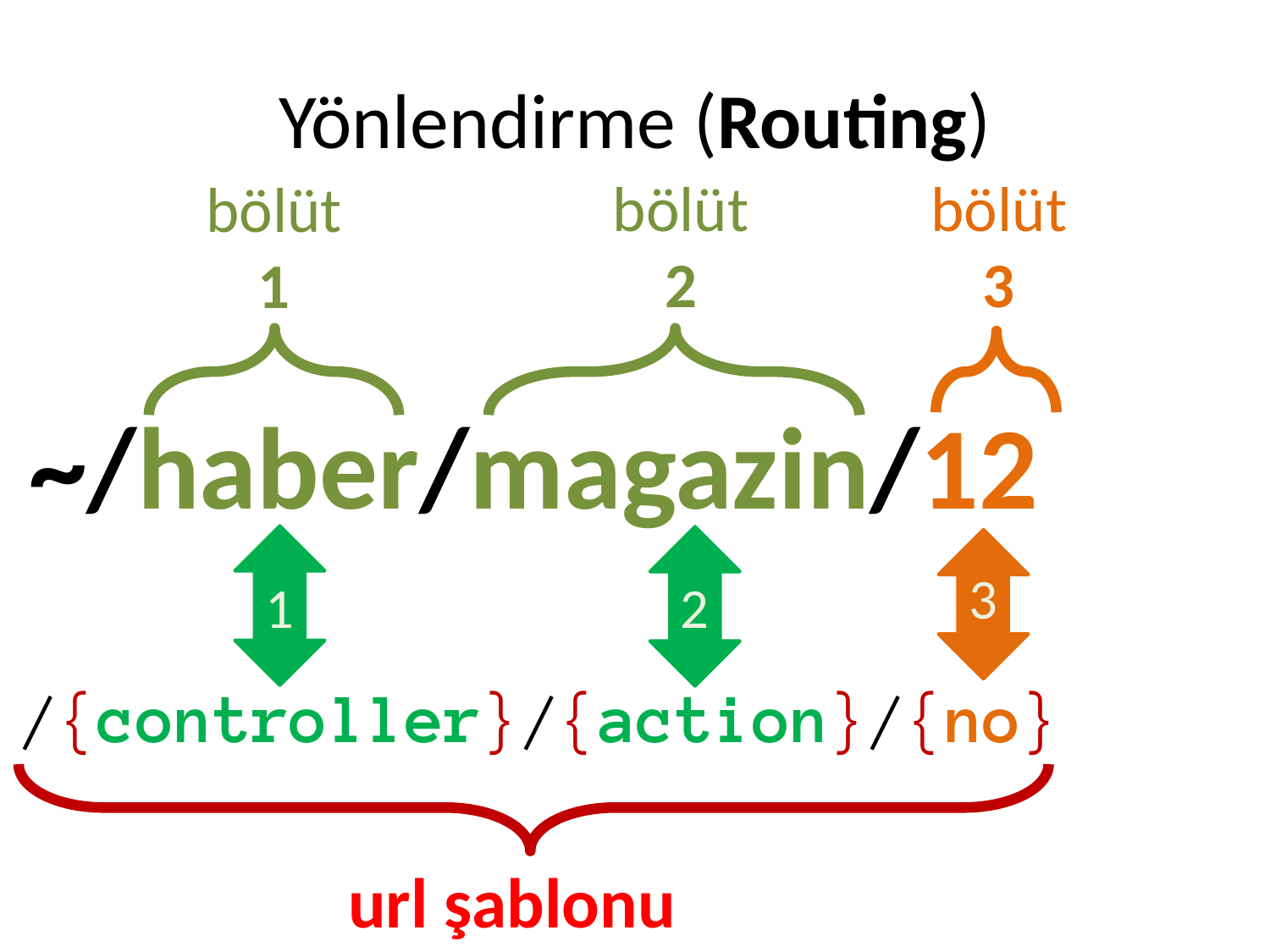

# Yönlendirme (Routing)
bölüt
3
bölüt
2
bölüt
1

~/haber/magazin/12

3
2
1

/{controller}/{action}/{no}
url şablonu